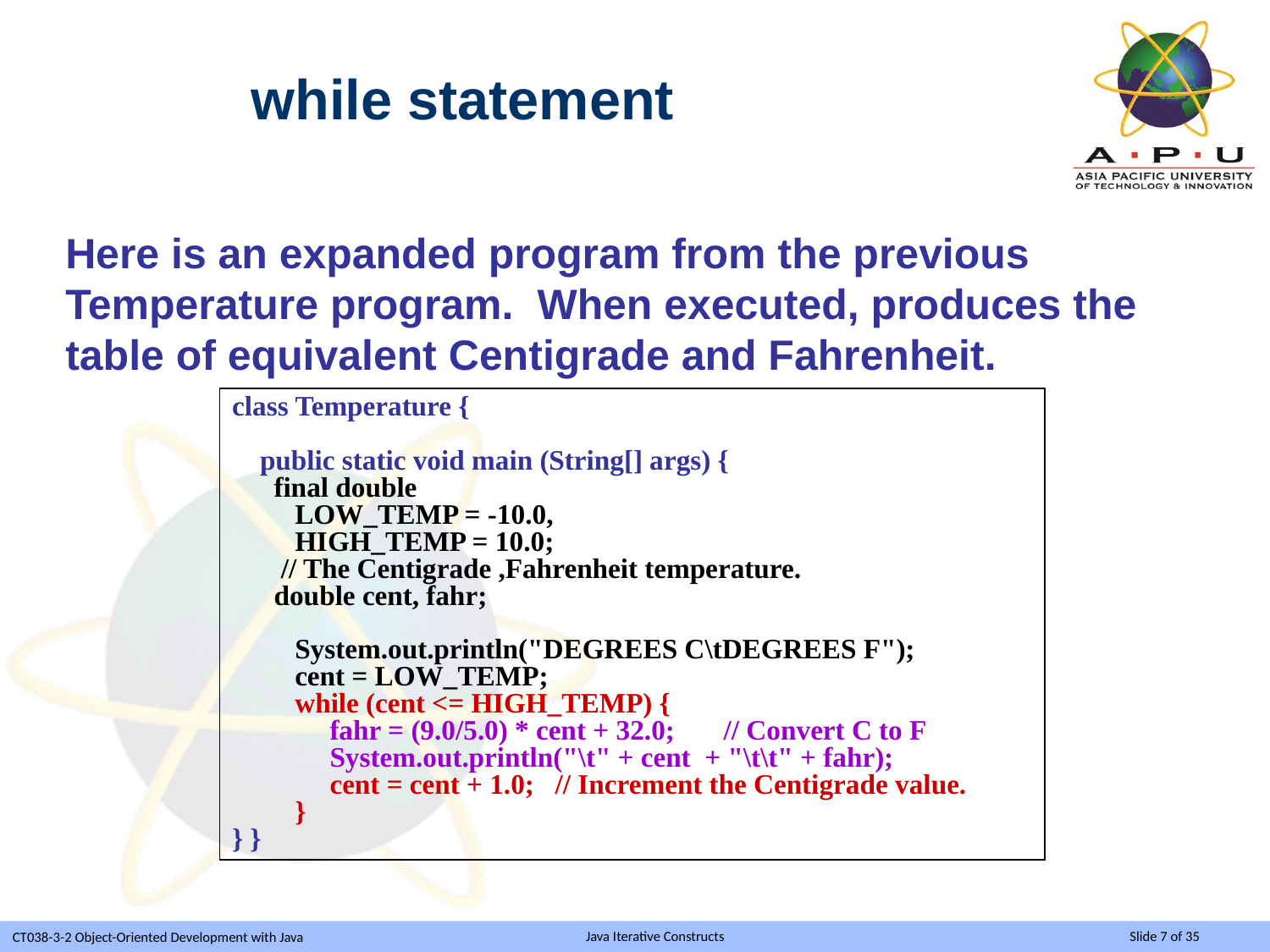

while statement
Here is an expanded program from the previous Temperature program.  When executed, produces the table of equivalent Centigrade and Fahrenheit.
class Temperature {

    public static void main (String[] args) {
      final double
         LOW_TEMP = -10.0,
         HIGH_TEMP = 10.0;
       // The Centigrade ,Fahrenheit temperature.
      double cent, fahr;

         System.out.println("DEGREES C\tDEGREES F");
         cent = LOW_TEMP;
         while (cent <= HIGH_TEMP) {
              fahr = (9.0/5.0) * cent + 32.0;       // Convert C to F
              System.out.println("\t" + cent  + "\t\t" + fahr);
              cent = cent + 1.0;   // Increment the Centigrade value.
         }
} }